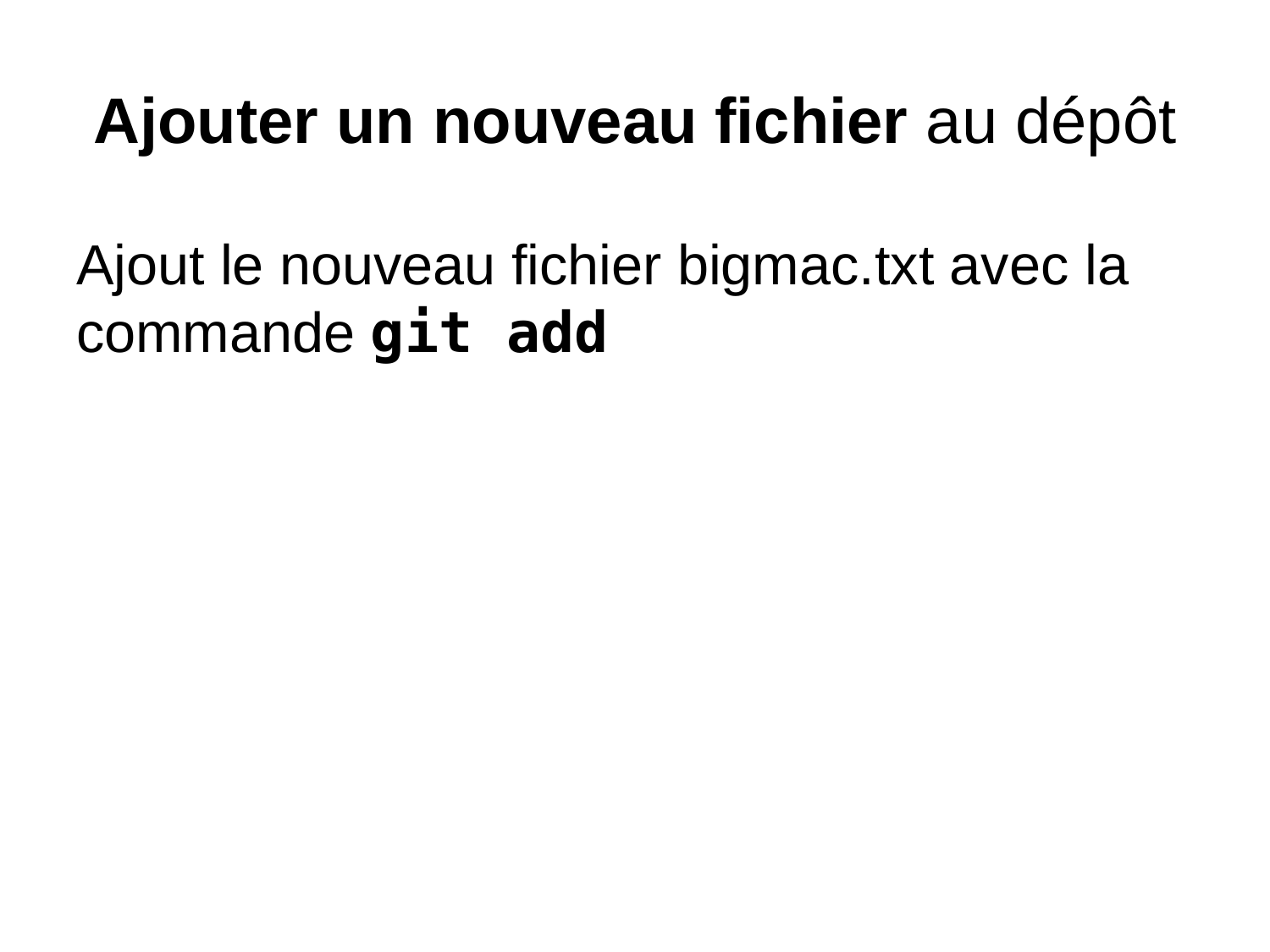

# Ajouter un nouveau fichier au dépôt
Ajout le nouveau fichier bigmac.txt avec la commande git add